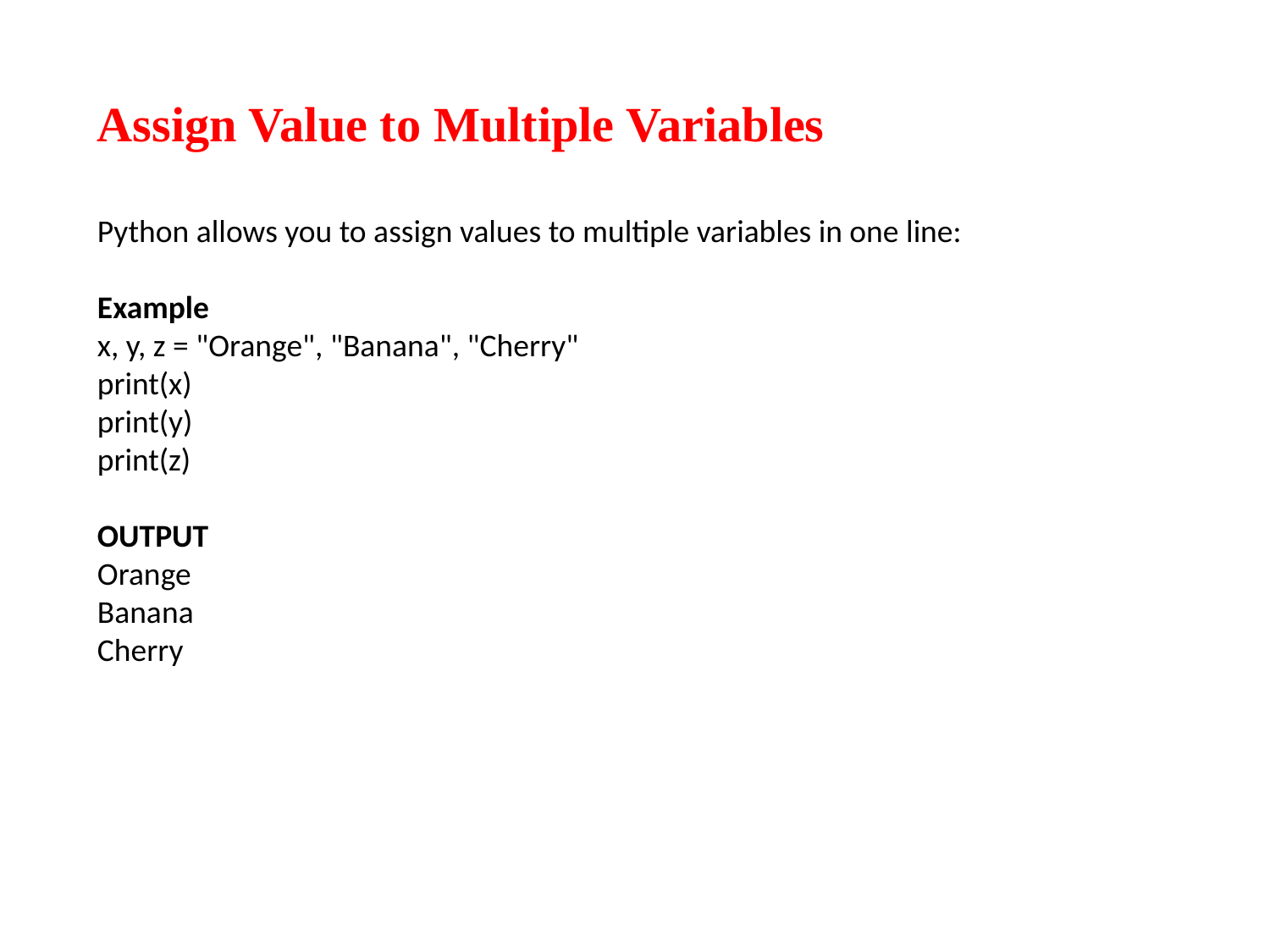

Assign Value to Multiple Variables

Python allows you to assign values to multiple variables in one line:

Example
x, y, z = "Orange", "Banana", "Cherry"
print(x)
print(y)
print(z)

OUTPUT
Orange
Banana
Cherry